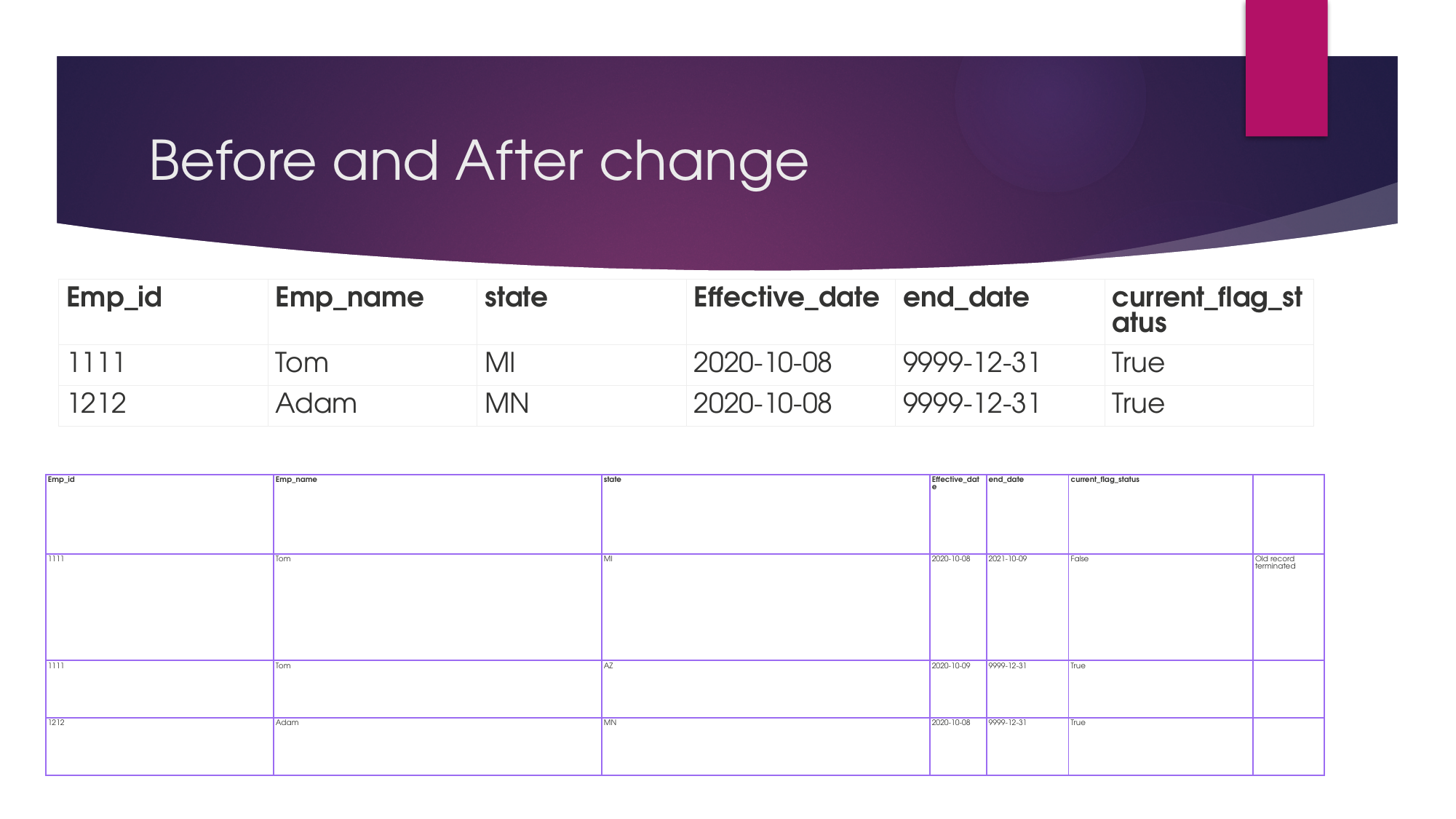

# Before and After change
| Emp\_id | Emp\_name | state | Effective\_date | end\_date | current\_flag\_status |
| --- | --- | --- | --- | --- | --- |
| 1111 | Tom | MI | 2020-10-08 | 9999-12-31 | True |
| 1212 | Adam | MN | 2020-10-08 | 9999-12-31 | True |
| Emp\_id | Emp\_name | state | Effective\_date | end\_date | current\_flag\_status |  |
| --- | --- | --- | --- | --- | --- | --- |
| 1111 | Tom | MI | 2020-10-08 | 2021-10-09 | False | Old record terminated |
| 1111 | Tom | AZ | 2020-10-09 | 9999-12-31 | True |  |
| 1212 | Adam | MN | 2020-10-08 | 9999-12-31 | True |  |